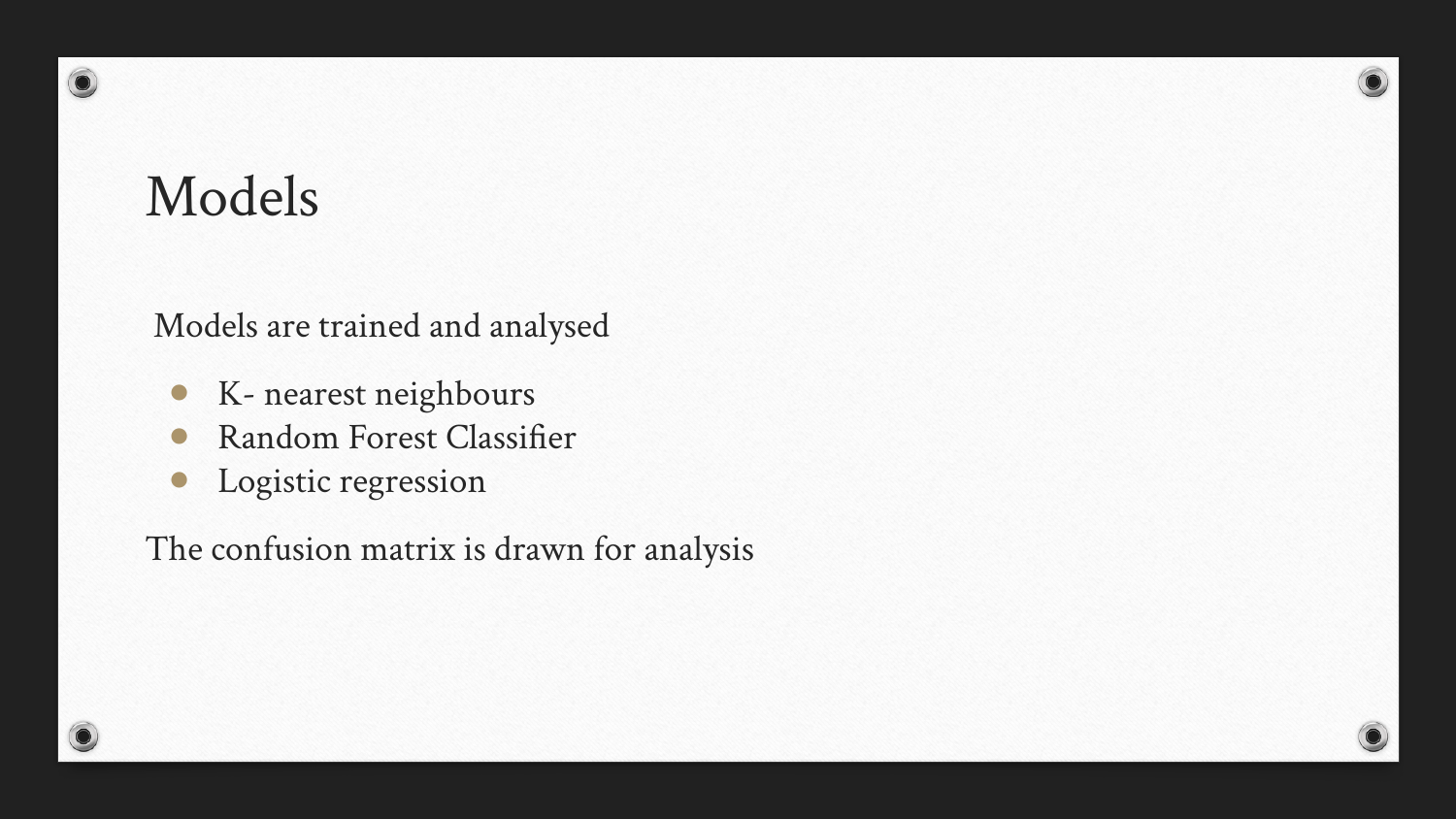

# Models
 Models are trained and analysed
K- nearest neighbours
Random Forest Classifier
Logistic regression
The confusion matrix is drawn for analysis